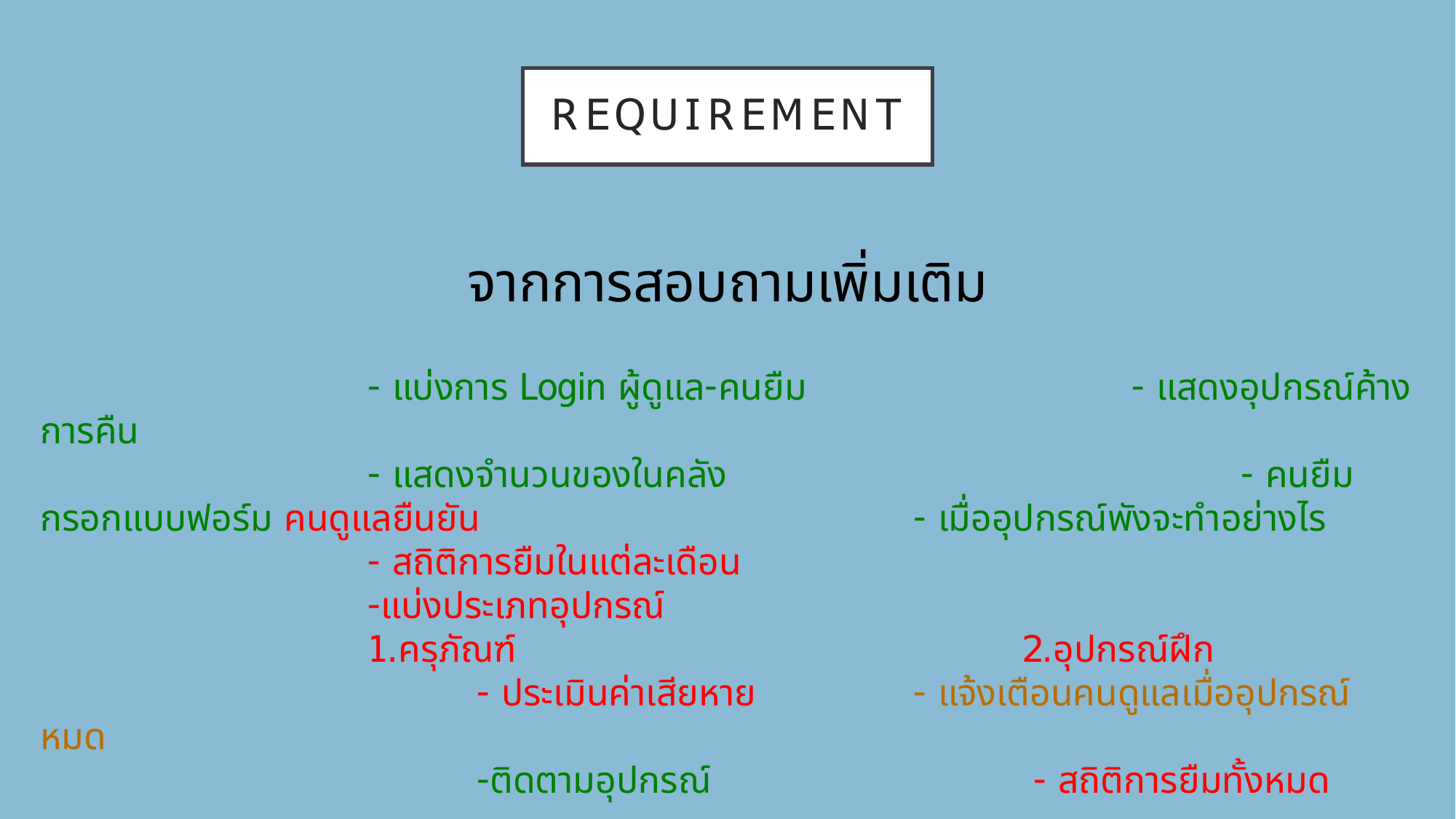

# Requirement

จากการสอบถามเพิ่มเติม

			- แบ่งการ Login ผู้ดูแล-คนยืม			- แสดงอุปกรณ์ค้างการคืน
			- แสดงจำนวนของในคลัง					- คนยืมกรอกแบบฟอร์ม คนดูแลยืนยัน				- เมื่ออุปกรณ์พังจะทำอย่างไร				- สถิติการยืมในแต่ละเดือน
			-แบ่งประเภทอุปกรณ์
			1.ครุภัณฑ์					2.อุปกรณ์ฝึก
				- ประเมินค่าเสียหาย		- แจ้งเตือนคนดูแลเมื่ออุปกรณ์หมด
				-ติดตามอุปกรณ์			 - สถิติการยืมทั้งหมด